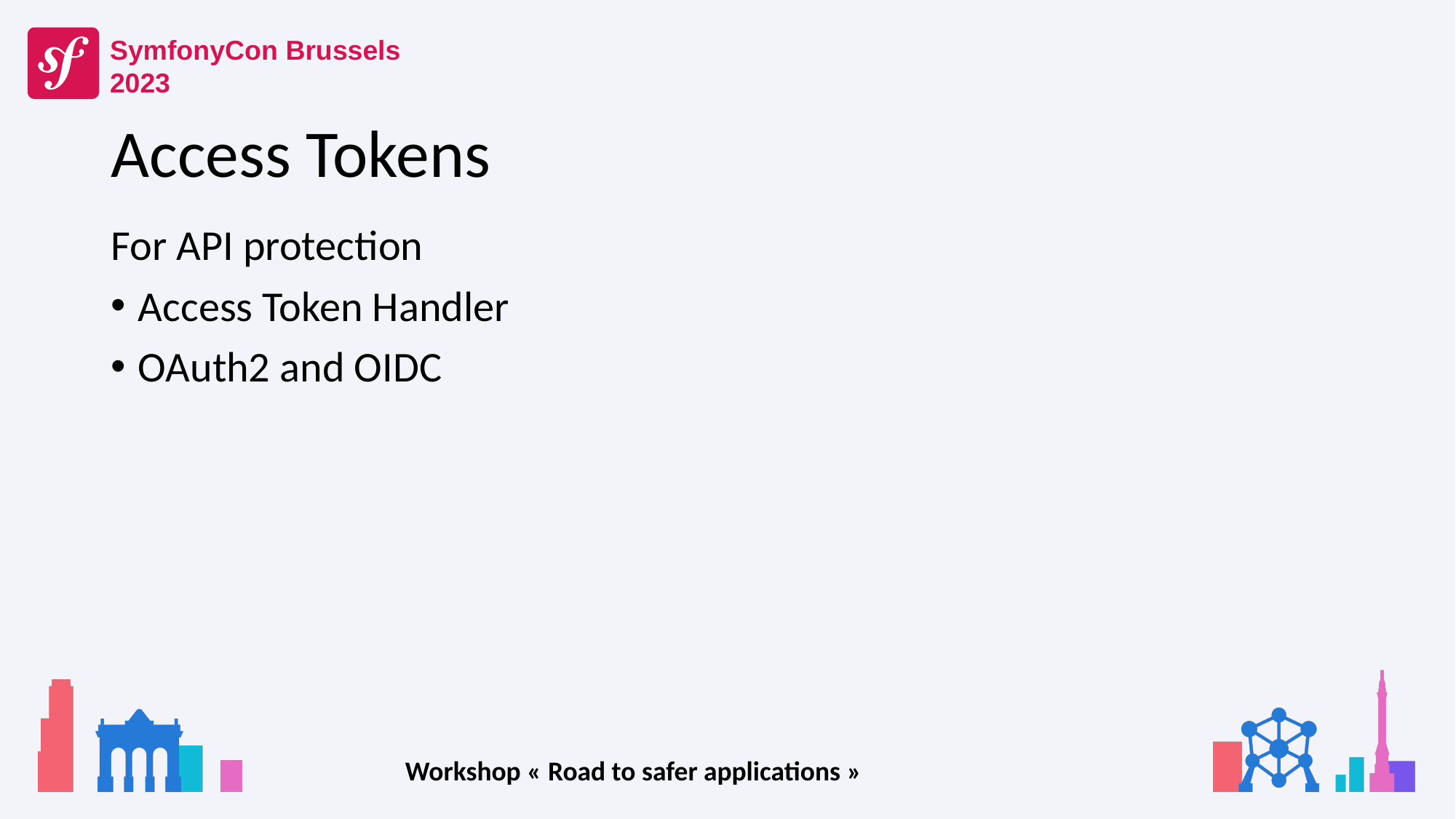

# Access Tokens
For API protection
Access Token Handler
OAuth2 and OIDC